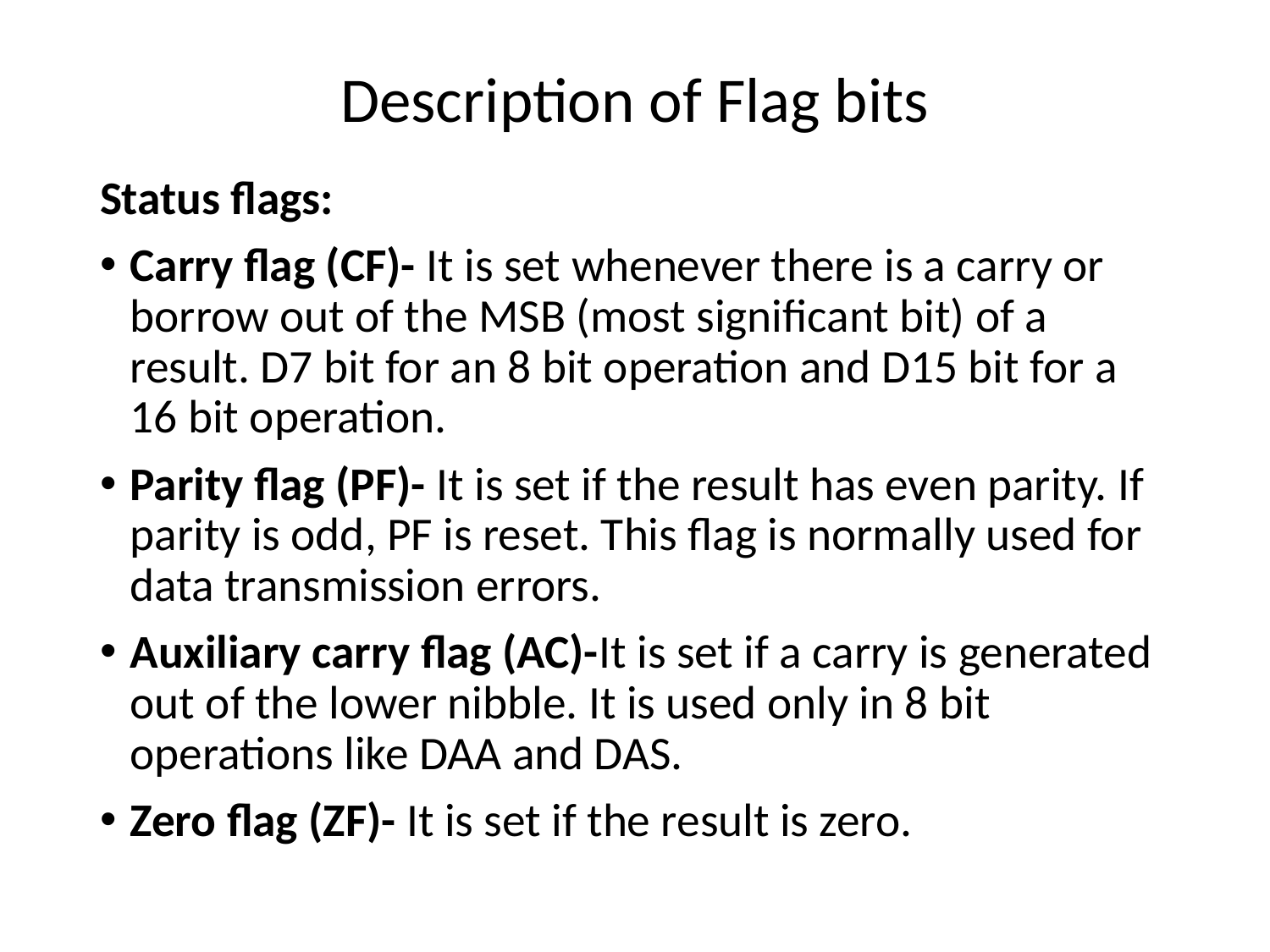

# Description of Flag bits
Status flags:
Carry flag (CF)- It is set whenever there is a carry or borrow out of the MSB (most significant bit) of a result. D7 bit for an 8 bit operation and D15 bit for a 16 bit operation.
Parity flag (PF)- It is set if the result has even parity. If parity is odd, PF is reset. This flag is normally used for data transmission errors.
Auxiliary carry flag (AC)-It is set if a carry is generated out of the lower nibble. It is used only in 8 bit operations like DAA and DAS.
Zero flag (ZF)- It is set if the result is zero.